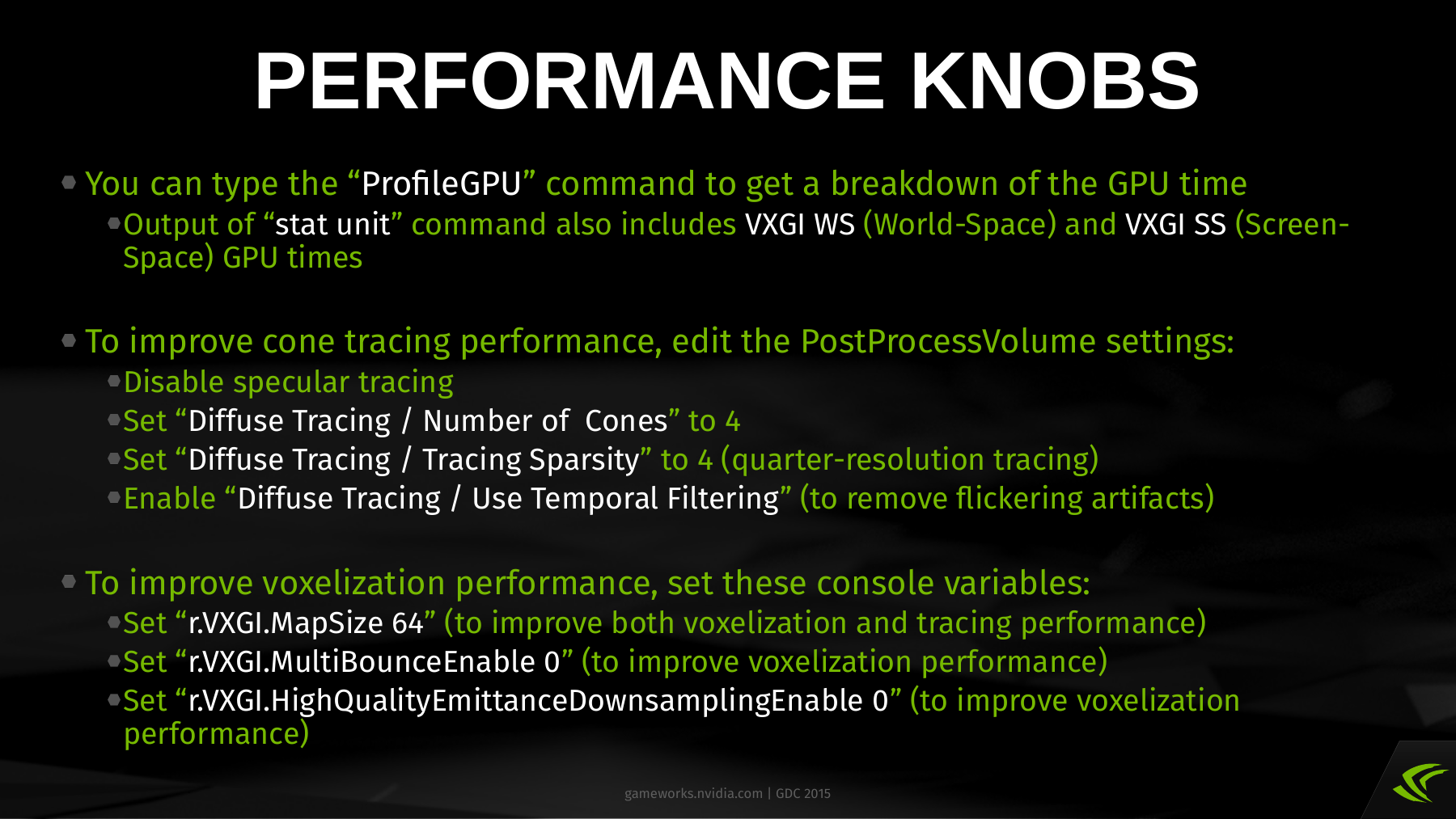

# Performance knobs
You can type the “ProfileGPU” command to get a breakdown of the GPU time
Output of “stat unit” command also includes VXGI WS (World-Space) and VXGI SS (Screen-Space) GPU times

To improve cone tracing performance, edit the PostProcessVolume settings:
Disable specular tracing
Set “Diffuse Tracing / Number of  Cones” to 4
Set “Diffuse Tracing / Tracing Sparsity” to 4 (quarter-resolution tracing)
Enable “Diffuse Tracing / Use Temporal Filtering” (to remove flickering artifacts)

To improve voxelization performance, set these console variables:
Set “r.VXGI.MapSize 64” (to improve both voxelization and tracing performance)
Set “r.VXGI.MultiBounceEnable 0” (to improve voxelization performance)
Set “r.VXGI.HighQualityEmittanceDownsamplingEnable 0” (to improve voxelization performance)